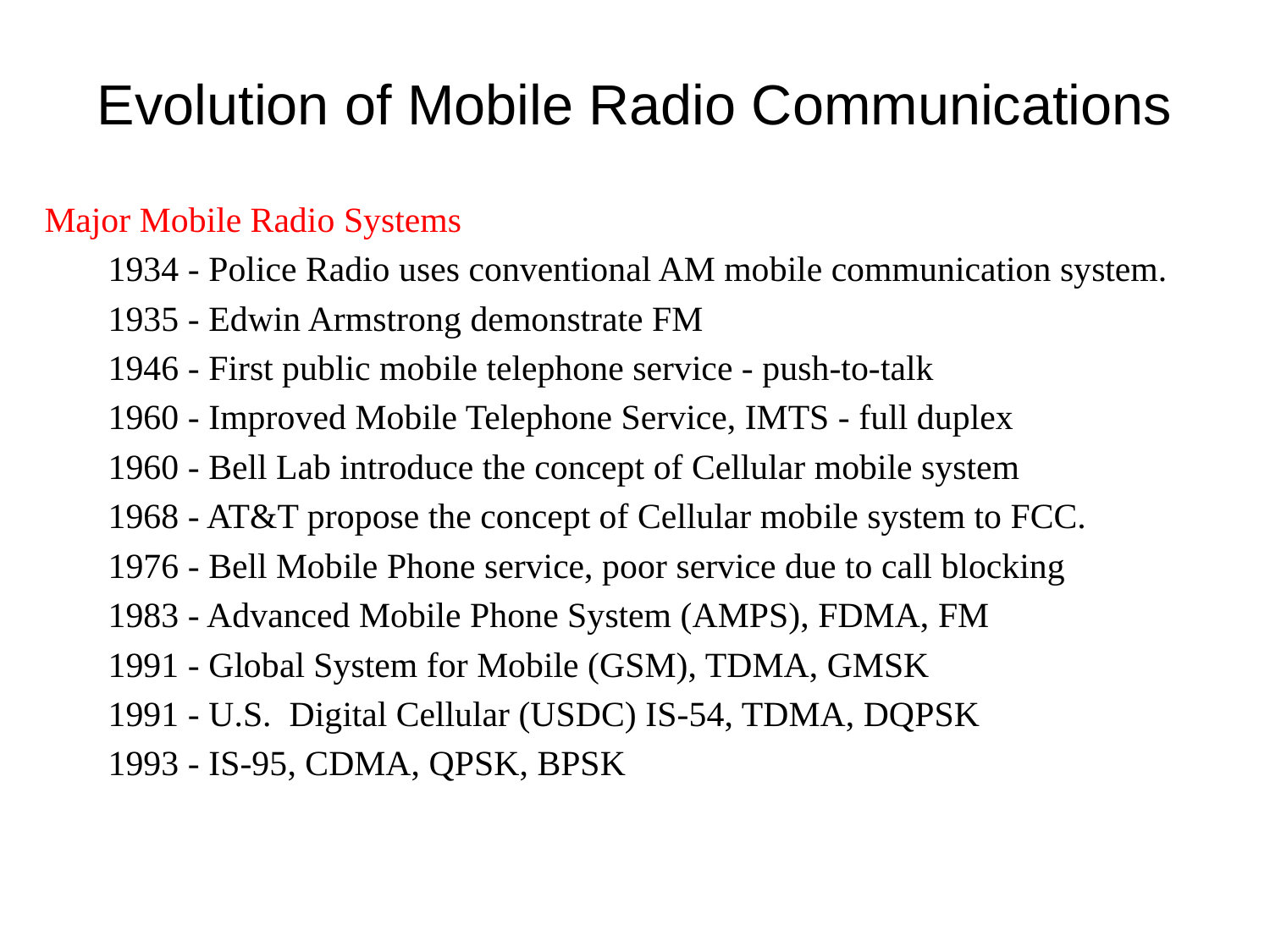

# Evolution of Mobile Radio Communications
Major Mobile Radio Systems
1934 - Police Radio uses conventional AM mobile communication system.
1935 - Edwin Armstrong demonstrate FM
1946 - First public mobile telephone service - push-to-talk
1960 - Improved Mobile Telephone Service, IMTS - full duplex
1960 - Bell Lab introduce the concept of Cellular mobile system
1968 - AT&T propose the concept of Cellular mobile system to FCC.
1976 - Bell Mobile Phone service, poor service due to call blocking
1983 - Advanced Mobile Phone System (AMPS), FDMA, FM
1991 - Global System for Mobile (GSM), TDMA, GMSK
1991 - U.S.  Digital Cellular (USDC) IS-54, TDMA, DQPSK
1993 - IS-95, CDMA, QPSK, BPSK